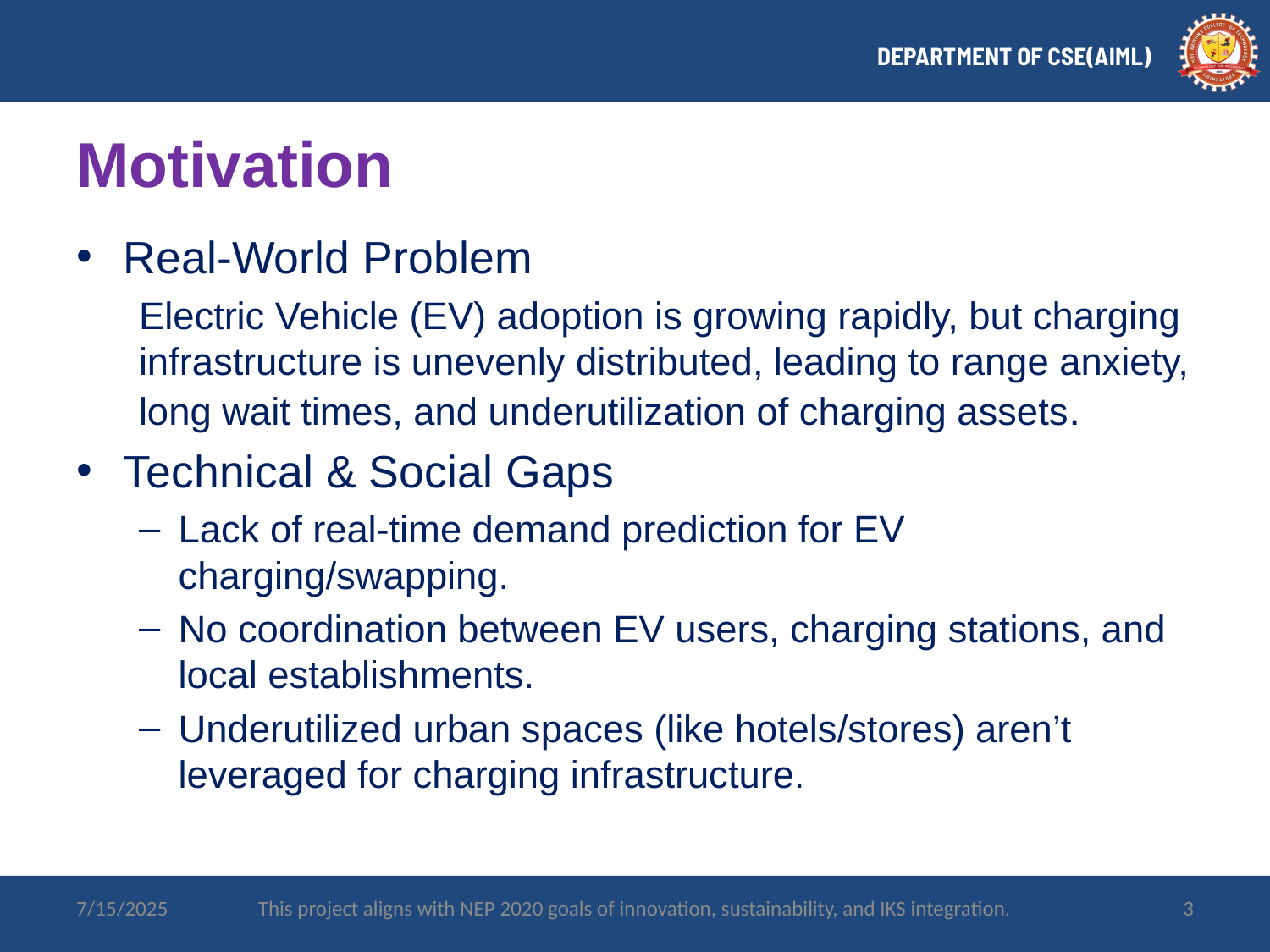

DEPARTMENT OF CSE(AIML)

# Motivation
Real-World Problem
	Electric Vehicle (EV) adoption is growing rapidly, but charging infrastructure is unevenly distributed, leading to range anxiety, long wait times, and underutilization of charging assets.
Technical & Social Gaps
Lack of real-time demand prediction for EV charging/swapping.
No coordination between EV users, charging stations, and local establishments.
Underutilized urban spaces (like hotels/stores) aren’t leveraged for charging infrastructure.

7/15/2025
This project aligns with NEP 2020 goals of innovation, sustainability, and IKS integration.
3